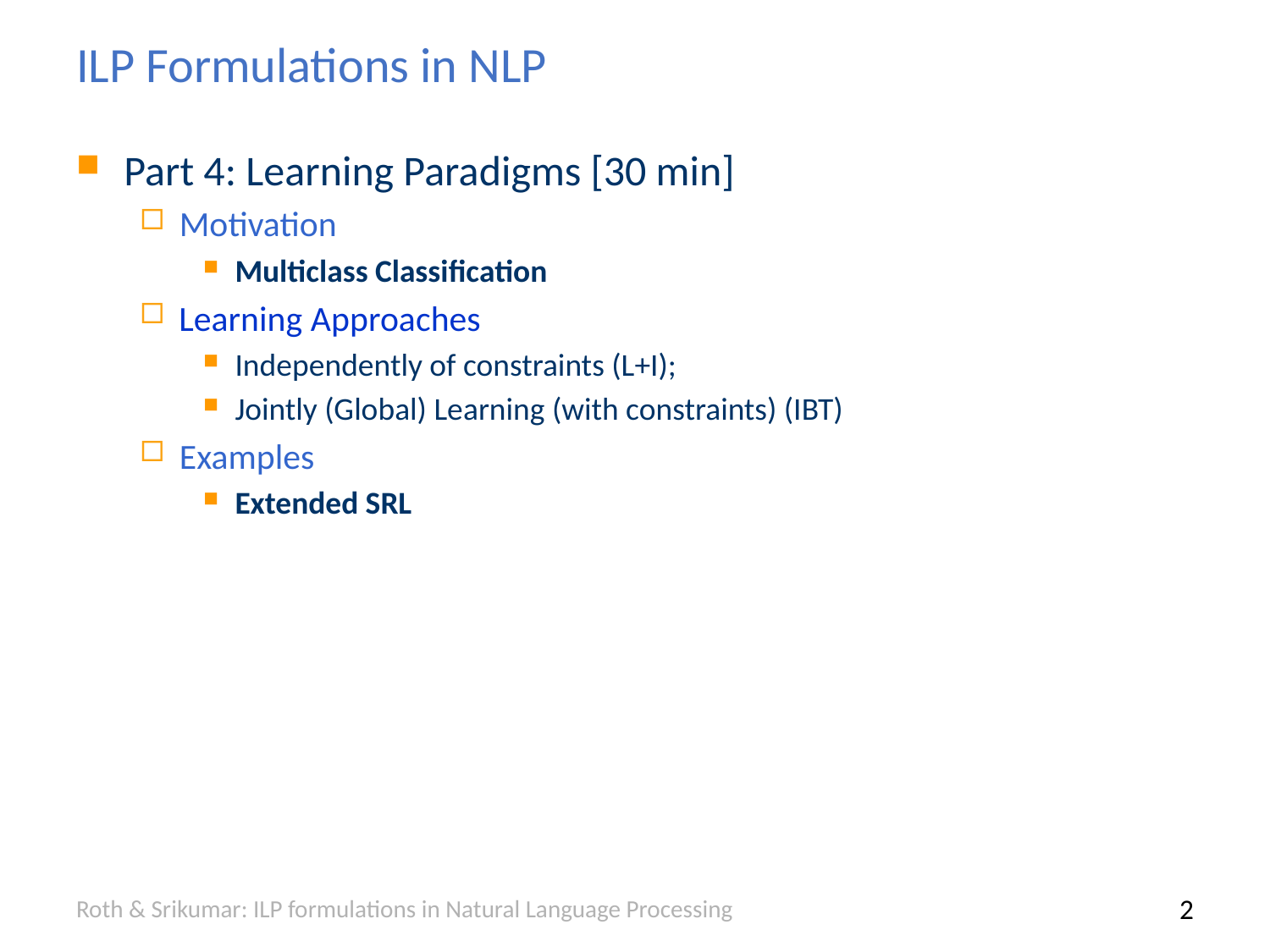

# ILP Formulations in NLP
Part 4: Learning Paradigms [30 min]
Motivation
Multiclass Classification
Learning Approaches
Independently of constraints (L+I);
Jointly (Global) Learning (with constraints) (IBT)
Examples
Extended SRL

Roth & Srikumar: ILP formulations in Natural Language Processing
2